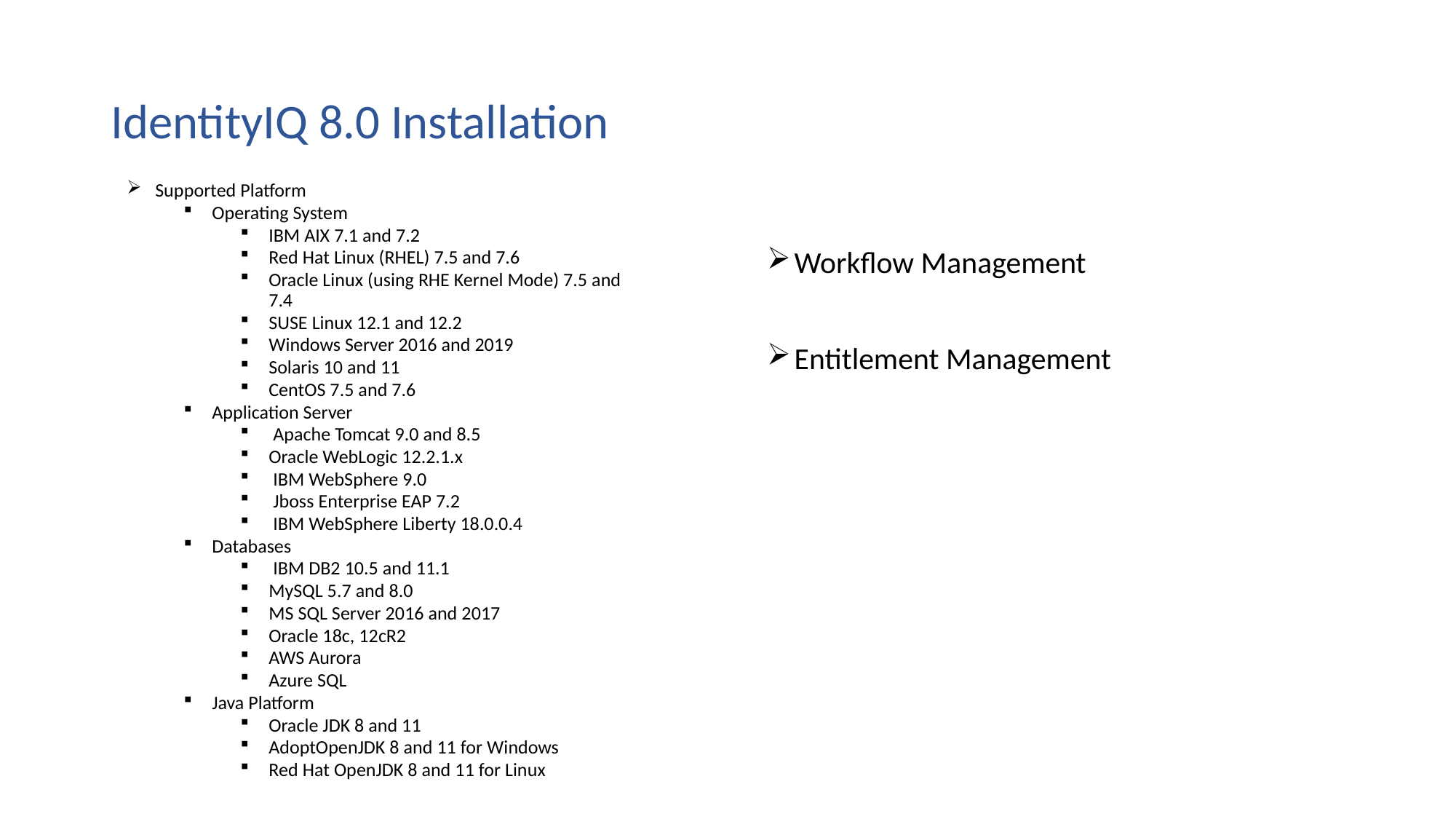

# IdentityIQ 8.0 Installation

Supported Platform
Operating System
IBM AIX 7.1 and 7.2
Red Hat Linux (RHEL) 7.5 and 7.6
Oracle Linux (using RHE Kernel Mode) 7.5 and 7.4
SUSE Linux 12.1 and 12.2
Windows Server 2016 and 2019
Solaris 10 and 11
CentOS 7.5 and 7.6
Application Server
 Apache Tomcat 9.0 and 8.5
Oracle WebLogic 12.2.1.x
 IBM WebSphere 9.0
 Jboss Enterprise EAP 7.2
 IBM WebSphere Liberty 18.0.0.4
Databases
 IBM DB2 10.5 and 11.1
MySQL 5.7 and 8.0
MS SQL Server 2016 and 2017
Oracle 18c, 12cR2
AWS Aurora
Azure SQL
Java Platform
Oracle JDK 8 and 11
AdoptOpenJDK 8 and 11 for Windows
Red Hat OpenJDK 8 and 11 for Linux

Workflow Management

Entitlement Management